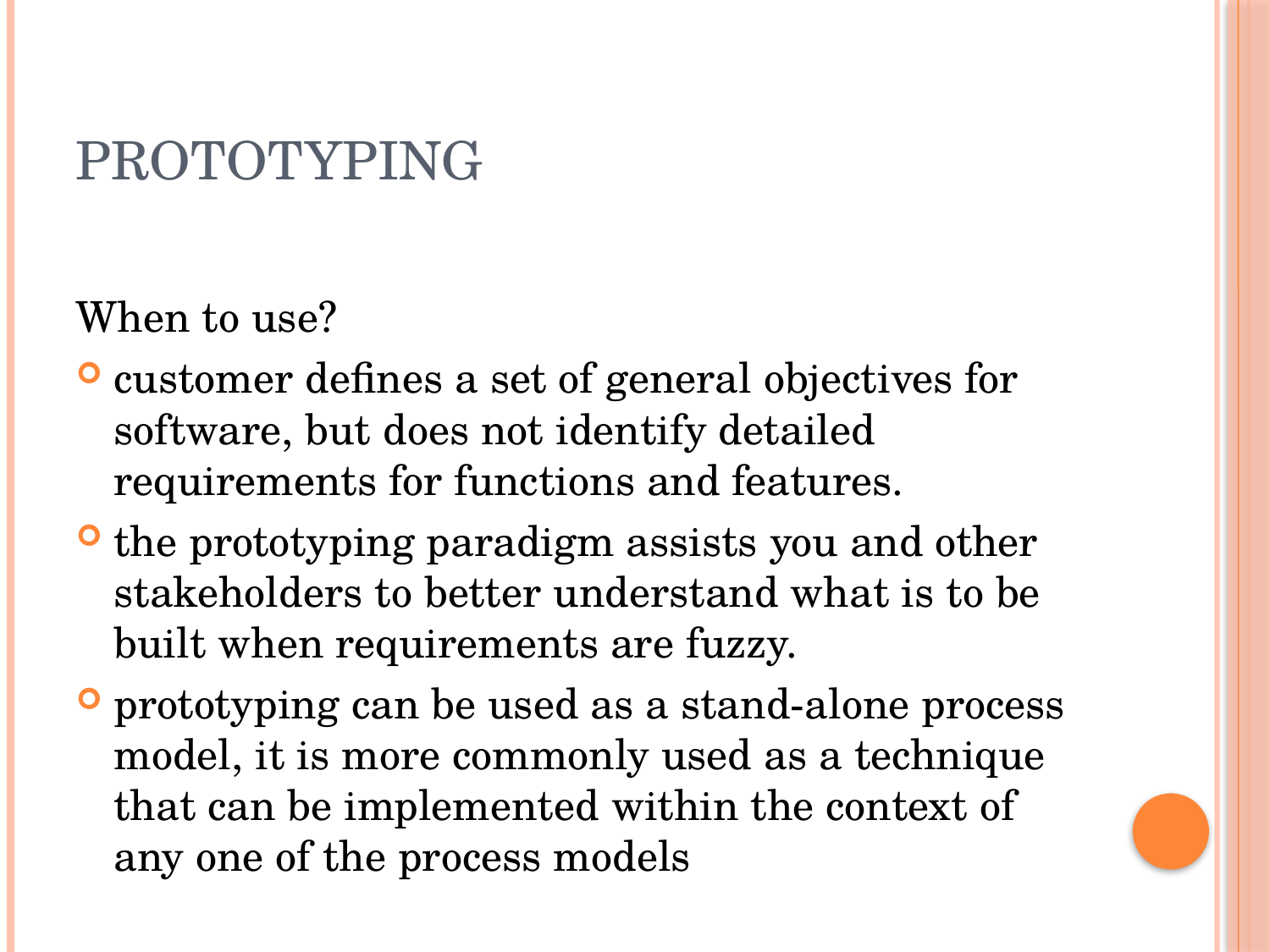

# Prototyping

When to use?
customer defines a set of general objectives for software, but does not identify detailed requirements for functions and features.
the prototyping paradigm assists you and other stakeholders to better understand what is to be built when requirements are fuzzy.
prototyping can be used as a stand-alone process model, it is more commonly used as a technique that can be implemented within the context of any one of the process models